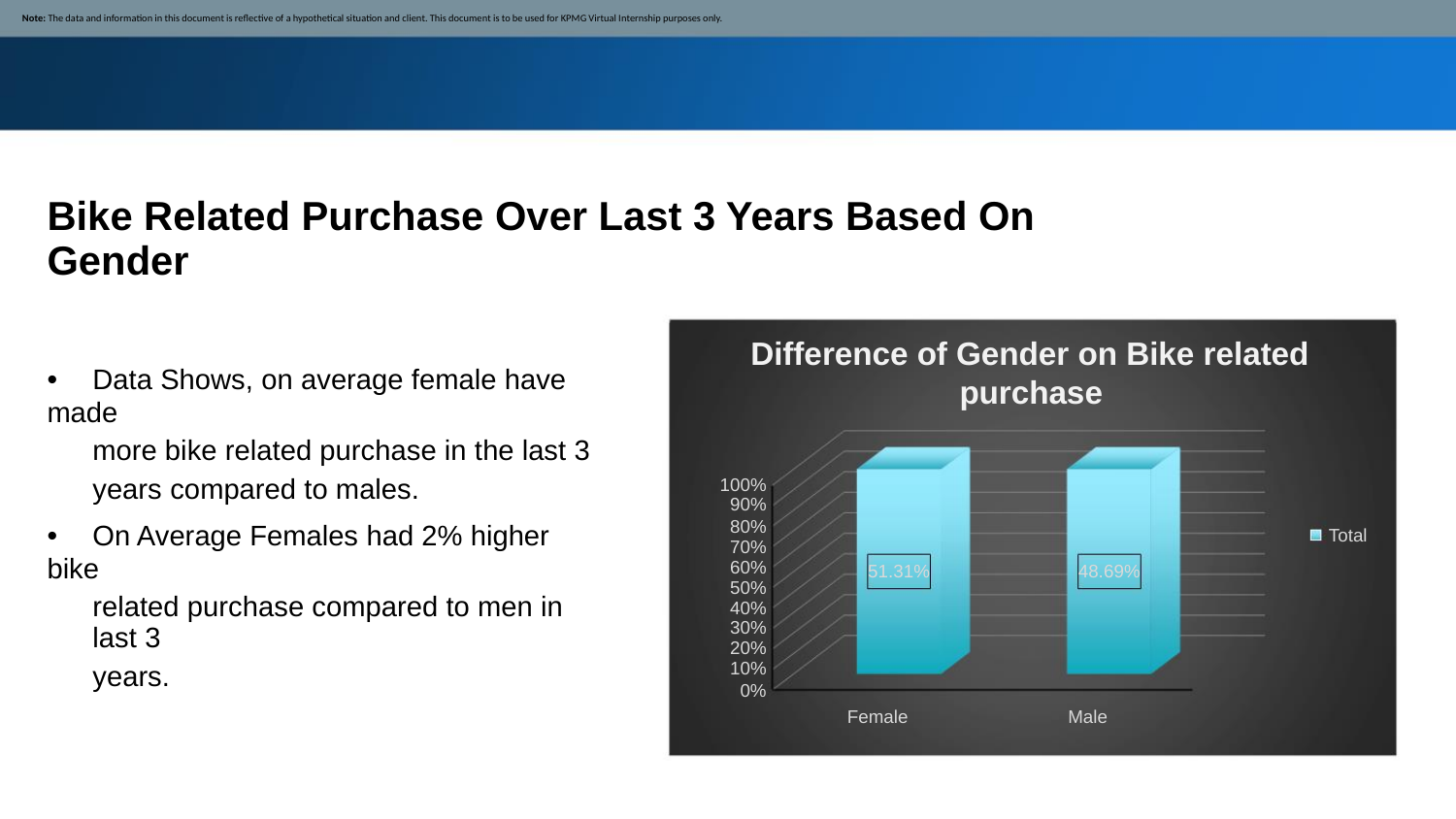

Note: The data and information in this document is reflective of a hypothetical situation and client. This document is to be used for KPMG Virtual Internship purposes only.
Bike Related Purchase Over Last 3 Years Based On Gender
Difference of Gender on Bike related
purchase
• Data Shows, on average female have made
more bike related purchase in the last 3
years compared to males.
100%
90%
80%
70%
60%
50%
40%
30%
20%
10%
0%
• On Average Females had 2% higher bike
related purchase compared to men in last 3
years.
Total
51.31%
48.69%
Female
Male